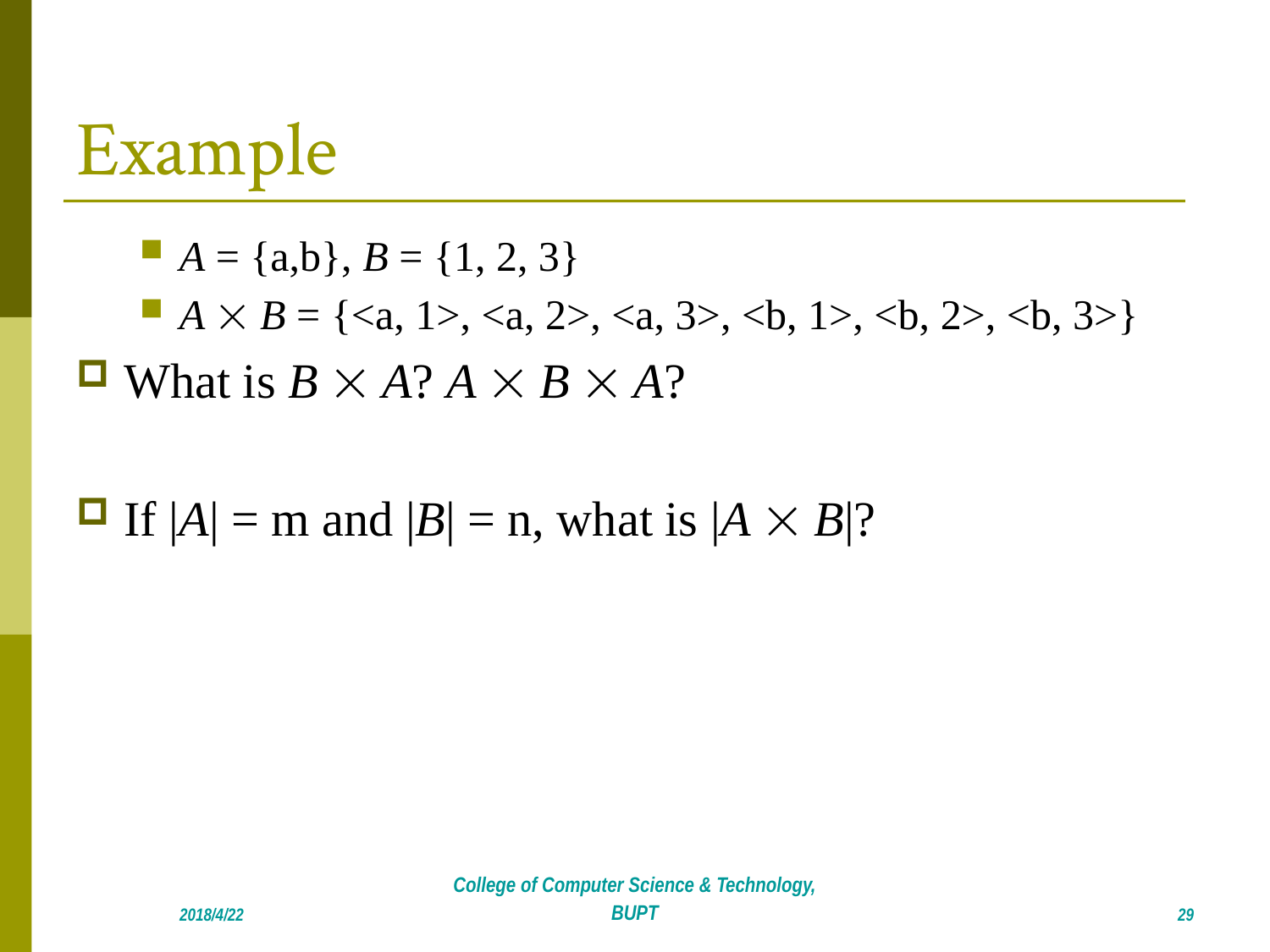

# Example
A = {a,b}, B = {1, 2, 3}
A × B = {<a, 1>, <a, 2>, <a, 3>, <b, 1>, <b, 2>, <b, 3>}
What is B × A? A × B × A?

If |A| = m and |B| = n, what is |A × B|?
29
2018/4/22
College of Computer Science & Technology, BUPT